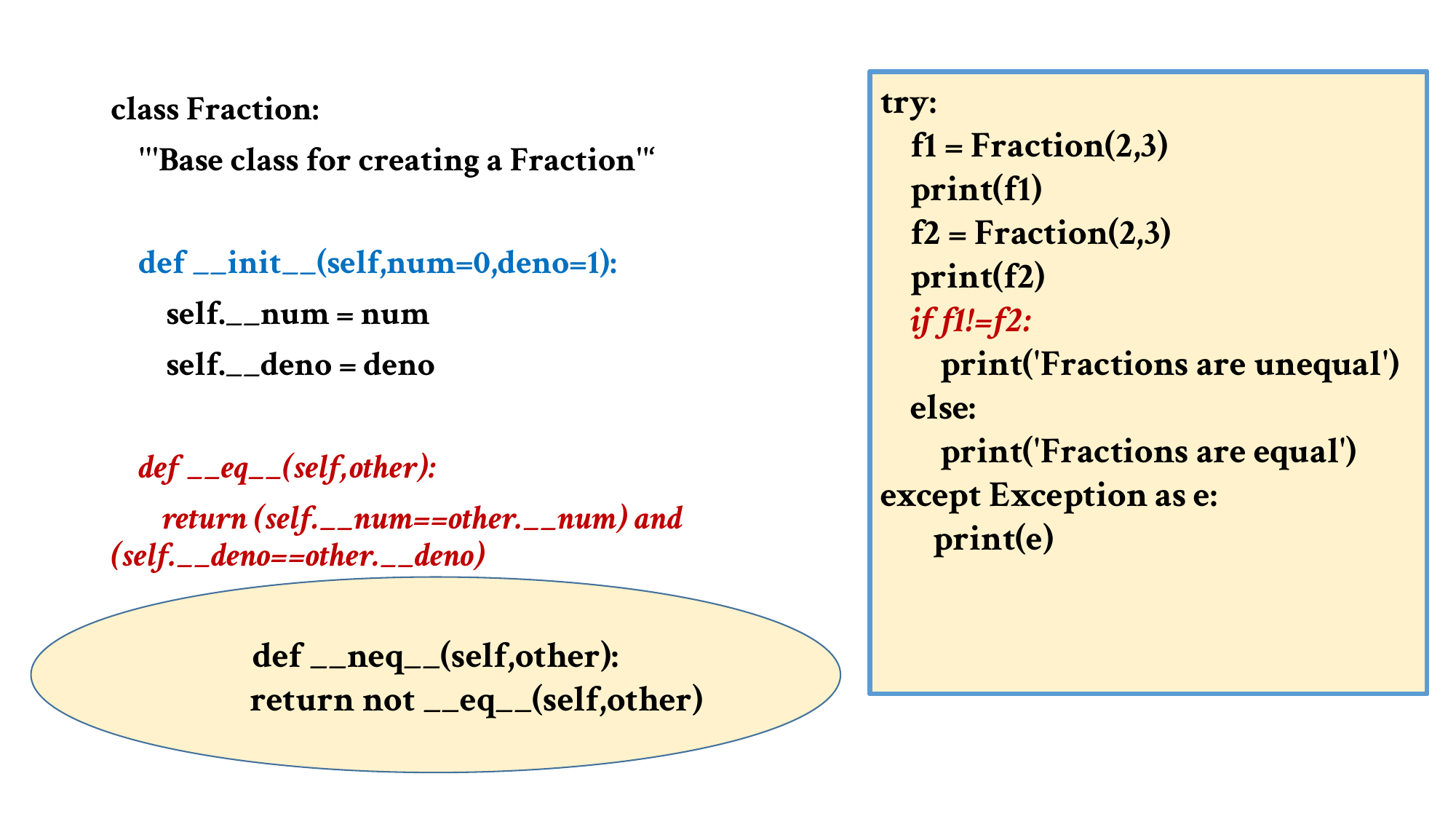

try:
    f1 = Fraction(2,3)
    print(f1)
    f2 = Fraction(2,3)
    print(f2)
    if f1==f2:
        print('Fractions are equal')
    else:
        print('Fractions are unequal')
except Exception as e:
       print(e)

try:
    f1 = Fraction(2,3)
    print(f1)
    f2 = Fraction(2,3)
    print(f2)
    if f1!=f2:
        print('Fractions are unequal')
    else:
        print('Fractions are equal')
except Exception as e:
       print(e)

class Fraction:
    '''Base class for creating a Fraction''‘

    def __init__(self,num=0,deno=1):
        self.__num = num
        self.__deno = deno

    def __eq__(self,other):
        return (self.__num==other.__num) and (self.__deno==other.__deno)

    def __str__(self):
        return '%d/%d'%(self.__num,self.__deno)
def __neq__(self,other):
           return not __eq__(self,other)